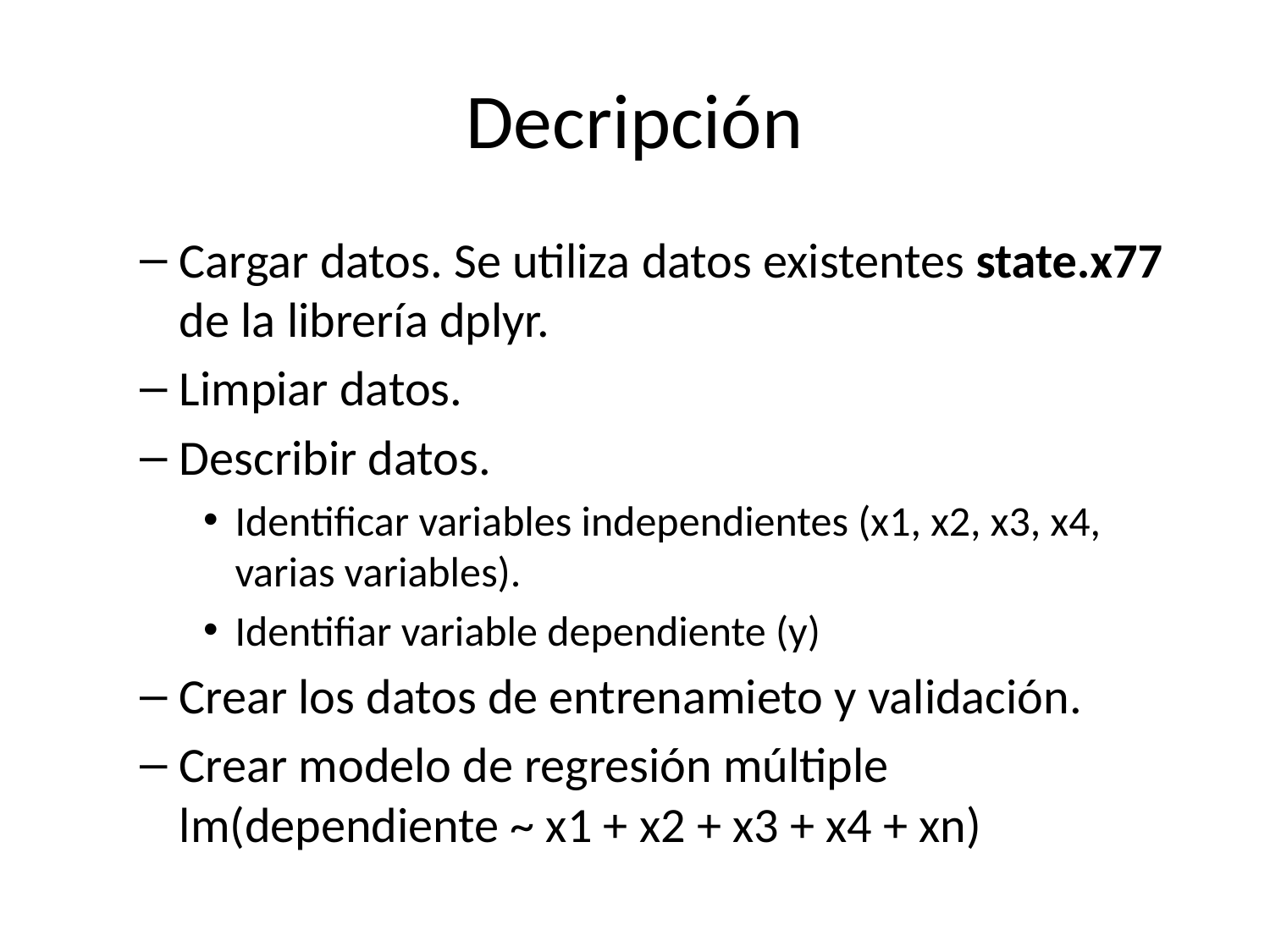

# Decripción
Cargar datos. Se utiliza datos existentes state.x77 de la librería dplyr.
Limpiar datos.
Describir datos.
Identificar variables independientes (x1, x2, x3, x4, varias variables).
Identifiar variable dependiente (y)
Crear los datos de entrenamieto y validación.
Crear modelo de regresión múltiple lm(dependiente ~ x1 + x2 + x3 + x4 + xn)